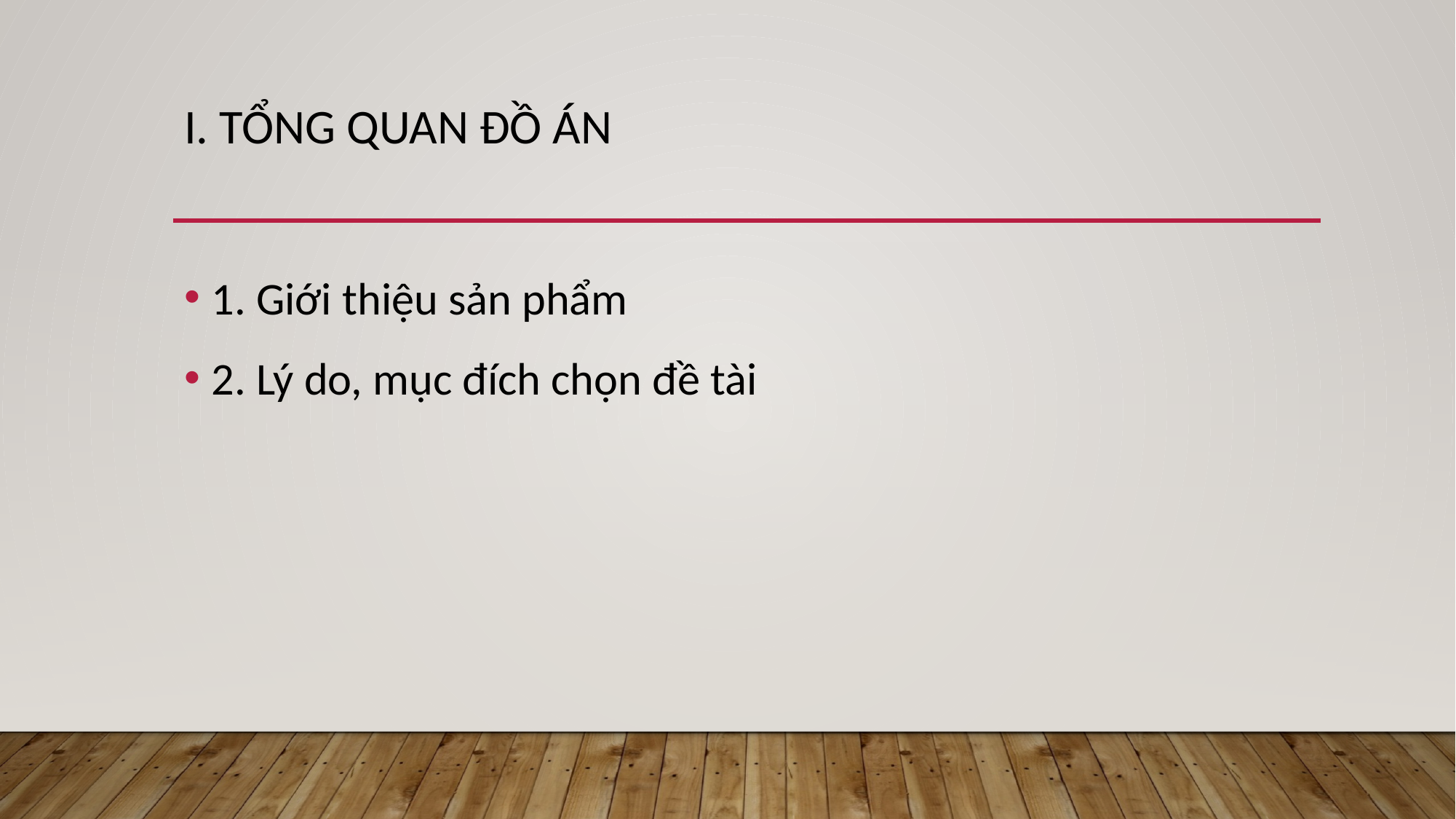

# I. Tổng quan đồ án
1. Giới thiệu sản phẩm
2. Lý do, mục đích chọn đề tài